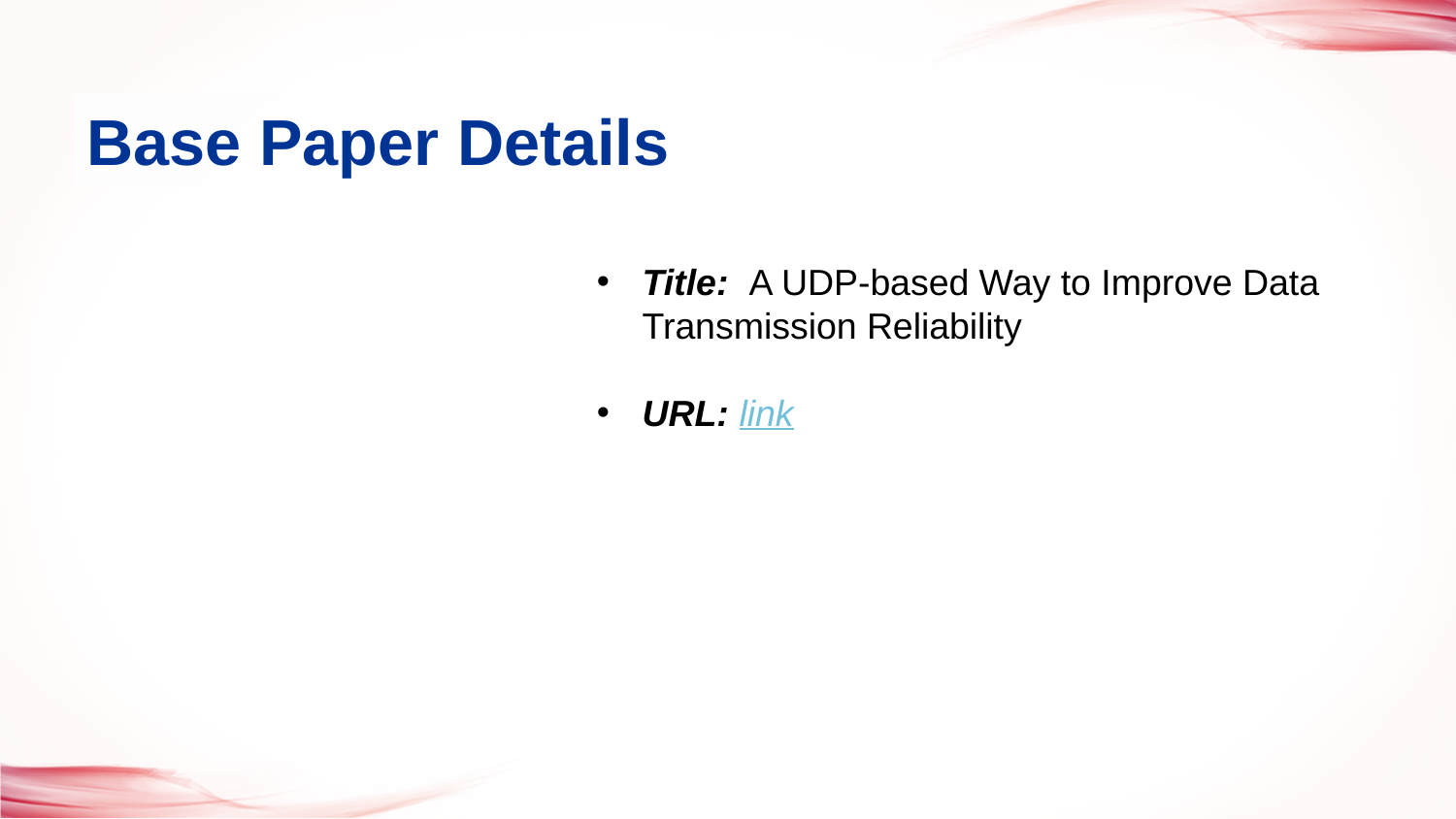

Base Paper Details
Title:  A UDP-based Way to Improve Data Transmission Reliability

URL: link